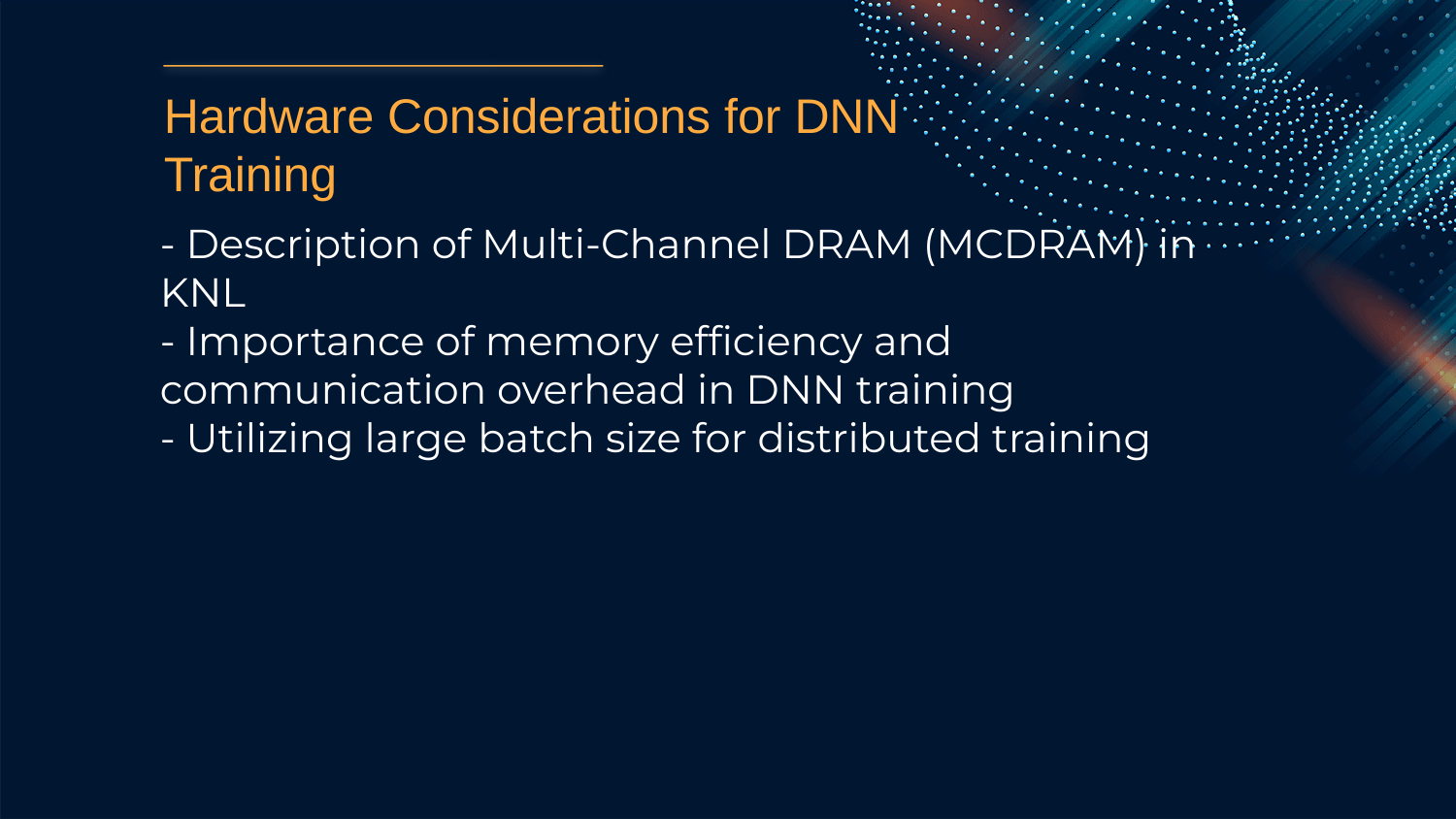

Hardware Considerations for DNN Training
- Description of Multi-Channel DRAM (MCDRAM) in KNL
- Importance of memory efficiency and communication overhead in DNN training
- Utilizing large batch size for distributed training